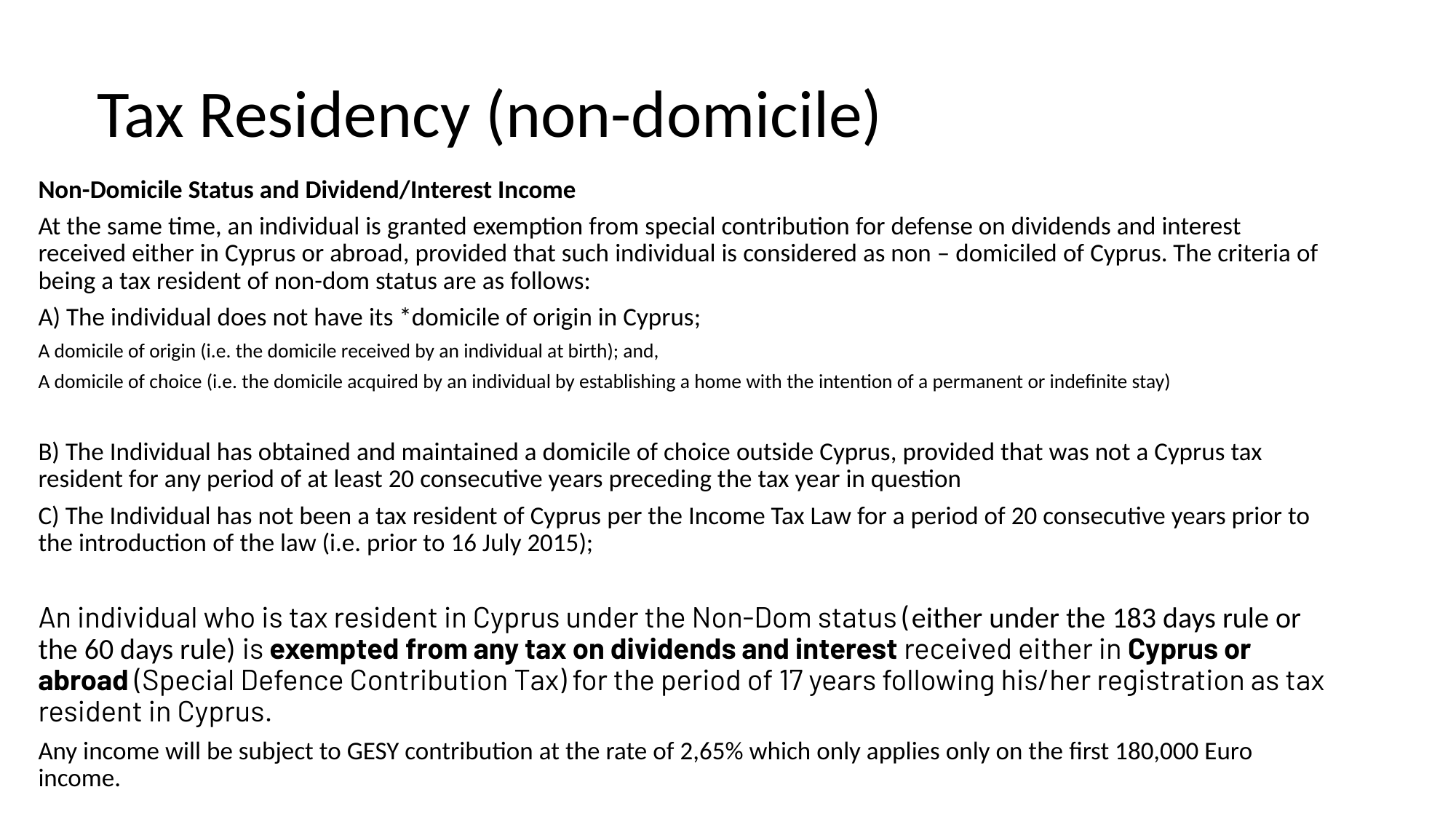

# Tax Residency (non-domicile)
Non-Domicile Status and Dividend/Interest Income
At the same time, an individual is granted exemption from special contribution for defense on dividends and interest received either in Cyprus or abroad, provided that such individual is considered as non – domiciled of Cyprus. The criteria of being a tax resident of non-dom status are as follows:
A) The individual does not have its *domicile of origin in Cyprus;
A domicile of origin (i.e. the domicile received by an individual at birth); and,
A domicile of choice (i.e. the domicile acquired by an individual by establishing a home with the intention of a permanent or indefinite stay)

B) The Individual has obtained and maintained a domicile of choice outside Cyprus, provided that was not a Cyprus tax resident for any period of at least 20 consecutive years preceding the tax year in question
C) The Individual has not been a tax resident of Cyprus per the Income Tax Law for a period of 20 consecutive years prior to the introduction of the law (i.e. prior to 16 July 2015);

An individual who is tax resident in Cyprus under the Non-Dom status (either under the 183 days rule or the 60 days rule) is exempted from any tax on dividends and interest received either in Cyprus or abroad (Special Defence Contribution Tax) for the period of 17 years following his/her registration as tax resident in Cyprus.
Any income will be subject to GESY contribution at the rate of 2,65% which only applies only on the first 180,000 Euro income.